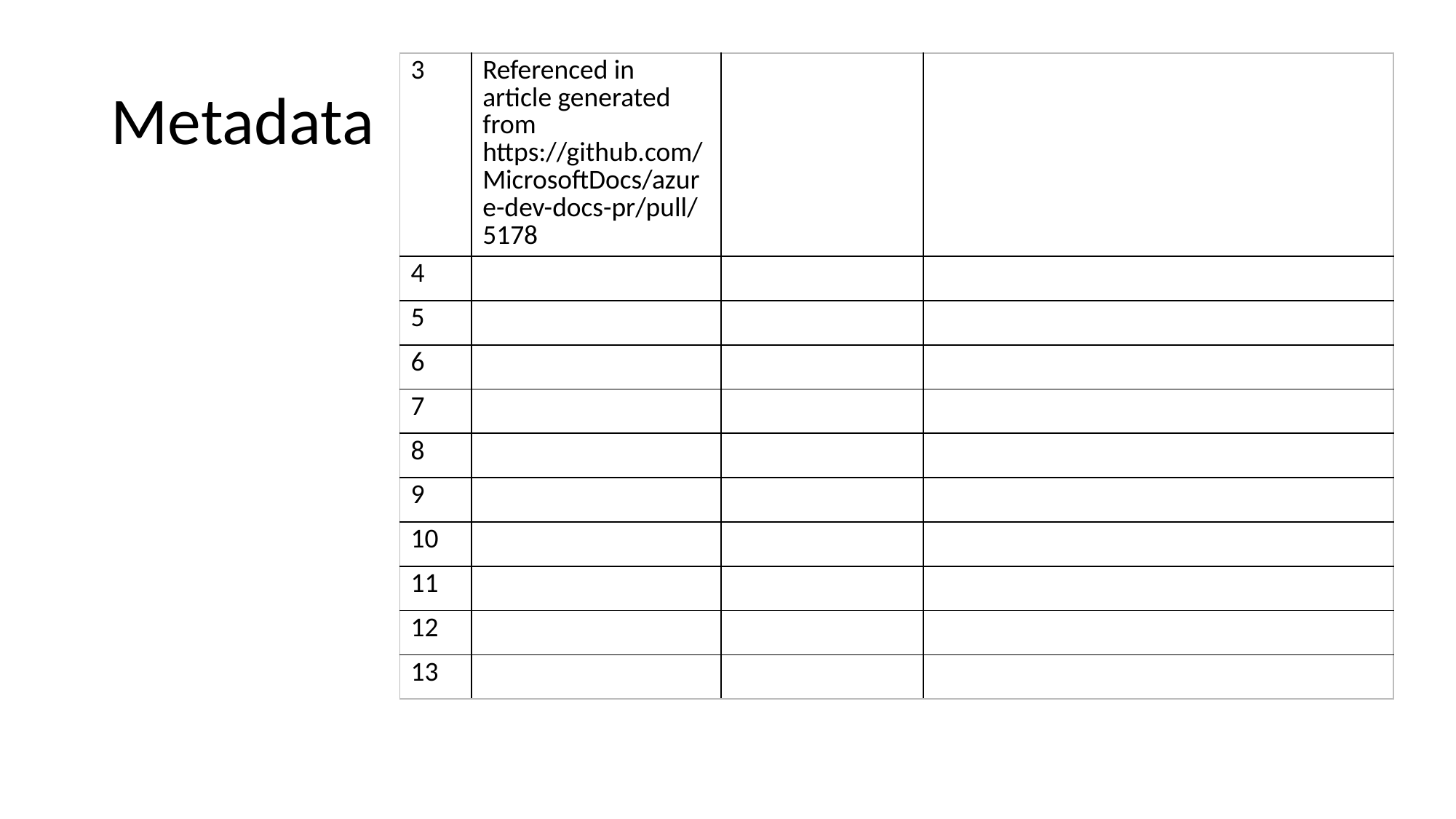

# Metadata
| 3 | Referenced in article generated from https://github.com/MicrosoftDocs/azure-dev-docs-pr/pull/5178 |  |  |
| --- | --- | --- | --- |
| 4 |  |  |  |
| 5 |  |  |  |
| 6 |  |  |  |
| 7 |  |  |  |
| 8 |  |  |  |
| 9 |  |  |  |
| 10 |  |  |  |
| 11 |  |  |  |
| 12 |  |  |  |
| 13 |  |  |  |